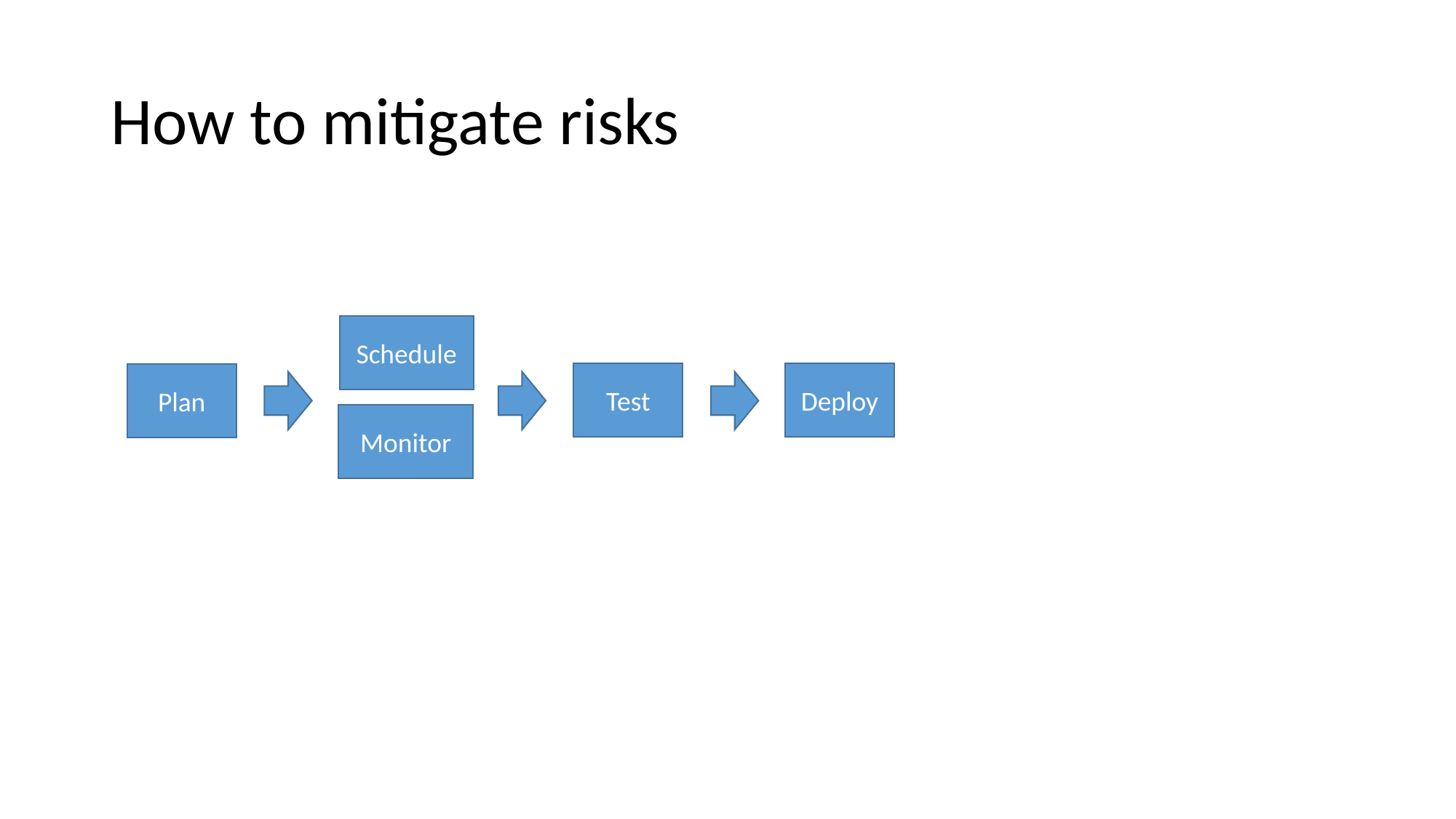

# How to mitigate risks
Schedule
Test
Deploy
Plan

Monitor